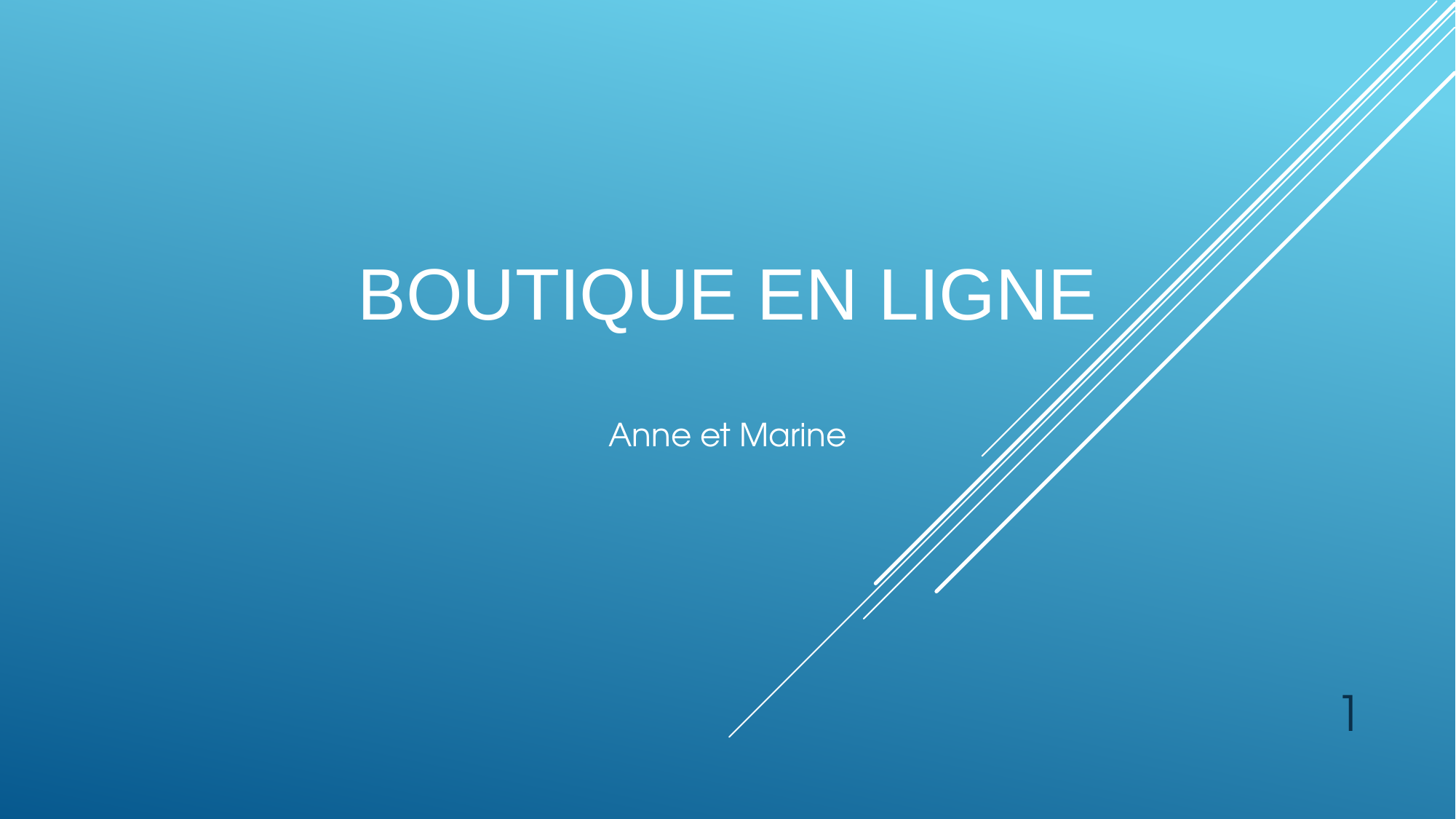

# Boutique en ligne
Anne et Marine
1